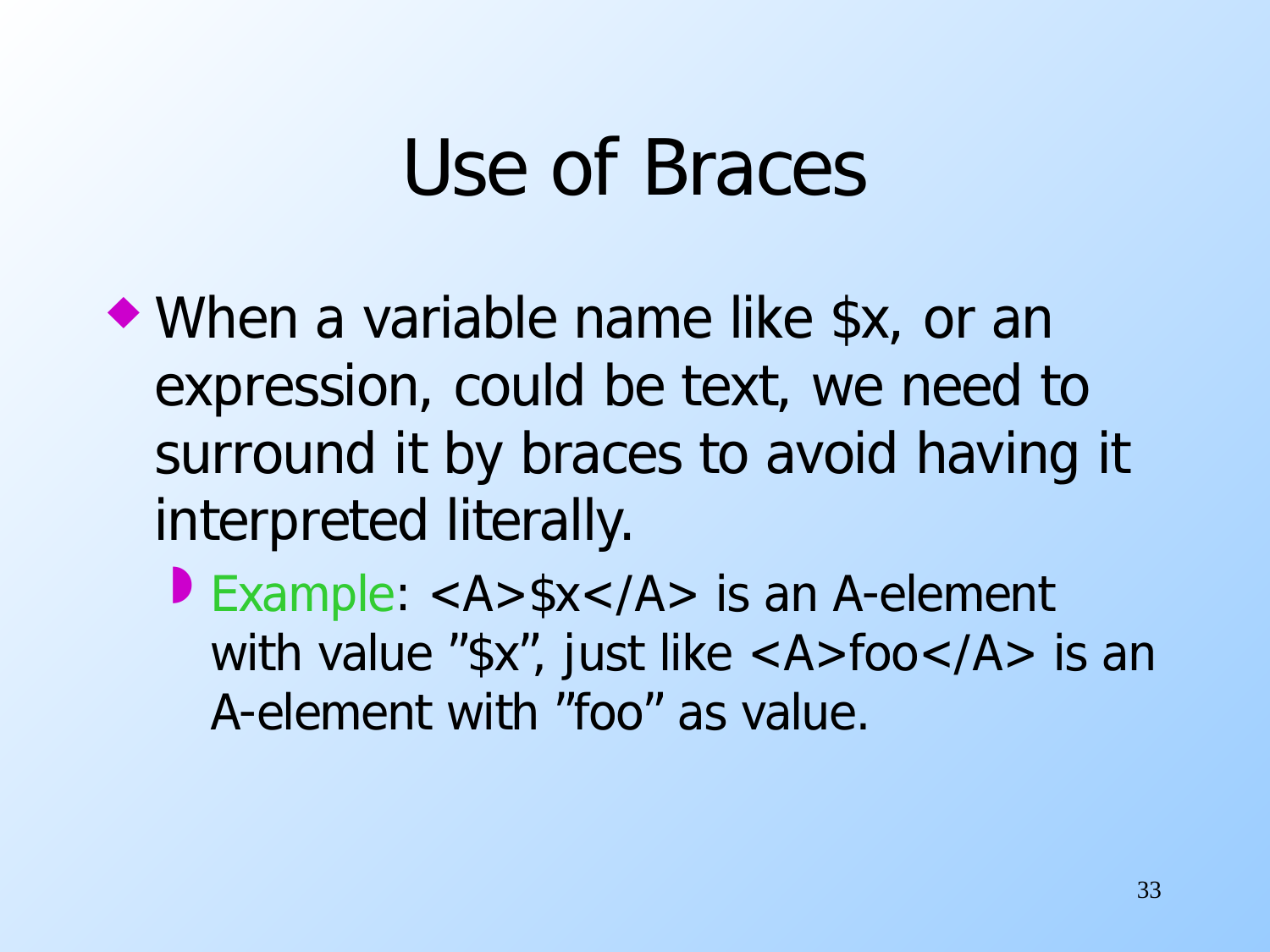

# Use of Braces
When a variable name like $x, or an expression, could be text, we need to surround it by braces to avoid having it interpreted literally.
Example: <A>$x</A> is an A-element with value ”$x”, just like <A>foo</A> is an A-element with ”foo” as value.
33